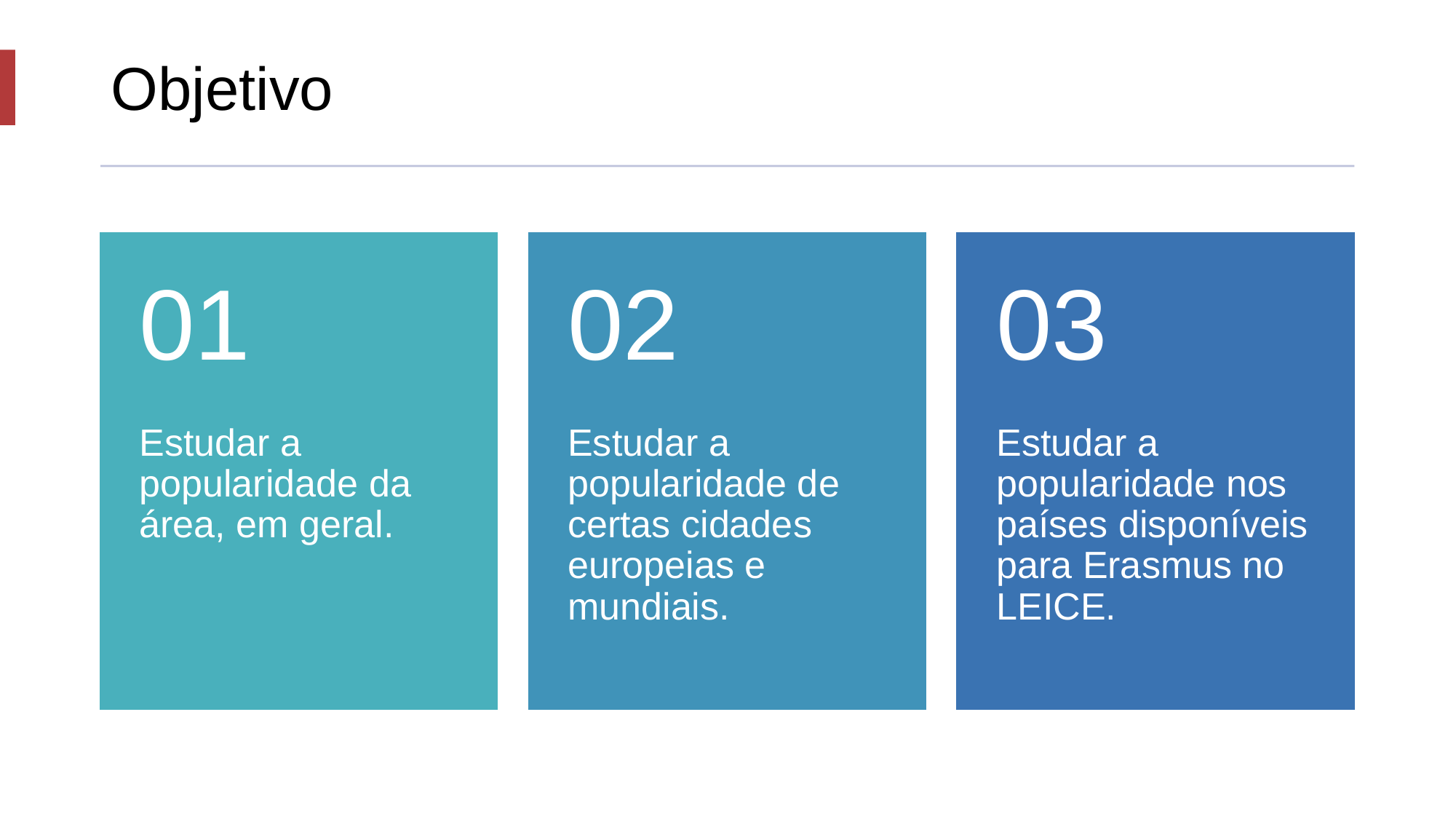

# Objetivo

Estudar a popularidade da área, em geral.
01
Estudar a popularidade de certas cidades europeias e mundiais.
02
Estudar a popularidade nos países disponíveis para Erasmus no LEICE.
03